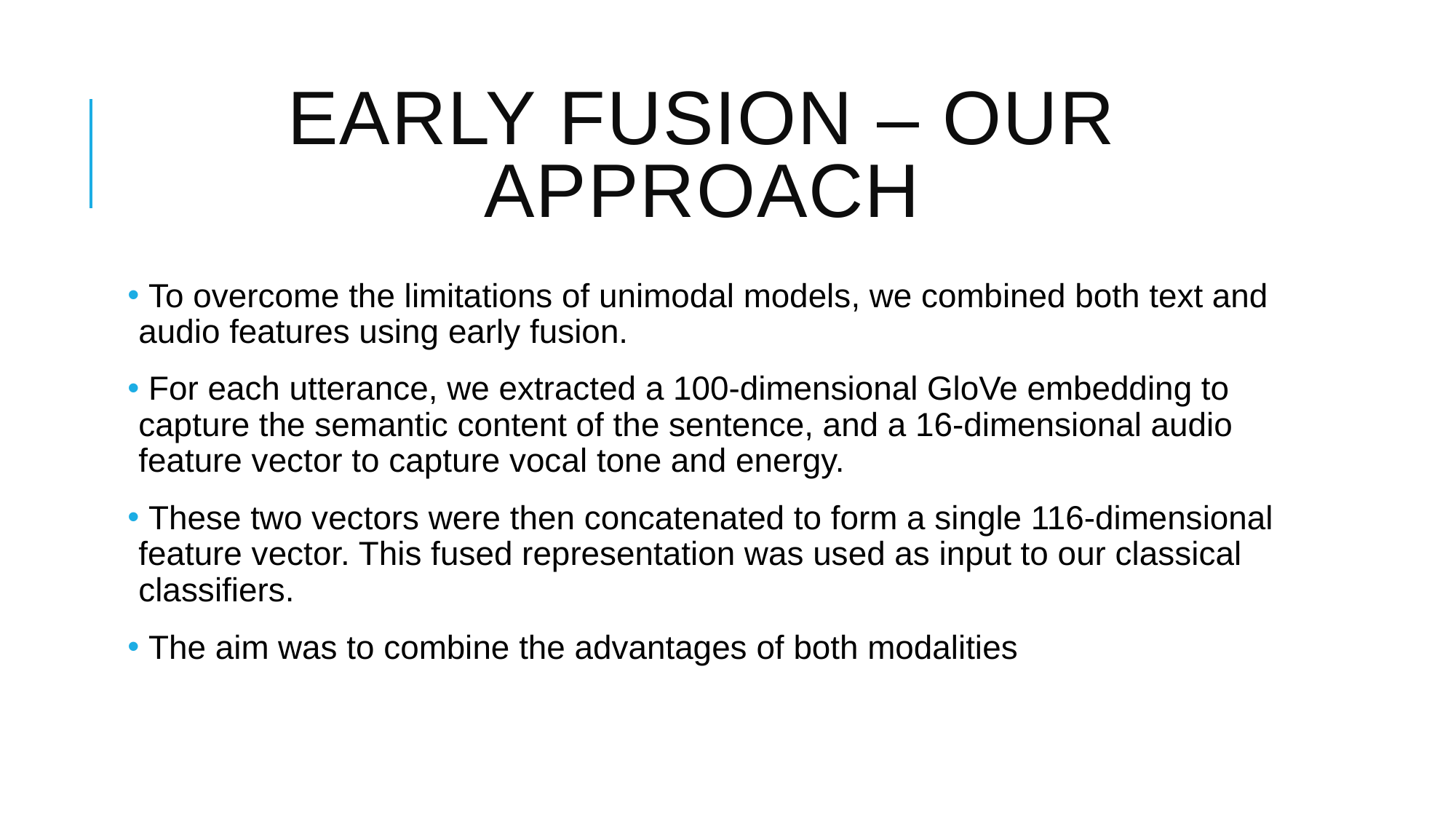

# Early Fusion – Our Approach
 To overcome the limitations of unimodal models, we combined both text and audio features using early fusion.
 For each utterance, we extracted a 100-dimensional GloVe embedding to capture the semantic content of the sentence, and a 16-dimensional audio feature vector to capture vocal tone and energy.
 These two vectors were then concatenated to form a single 116-dimensional feature vector. This fused representation was used as input to our classical classifiers.
 The aim was to combine the advantages of both modalities